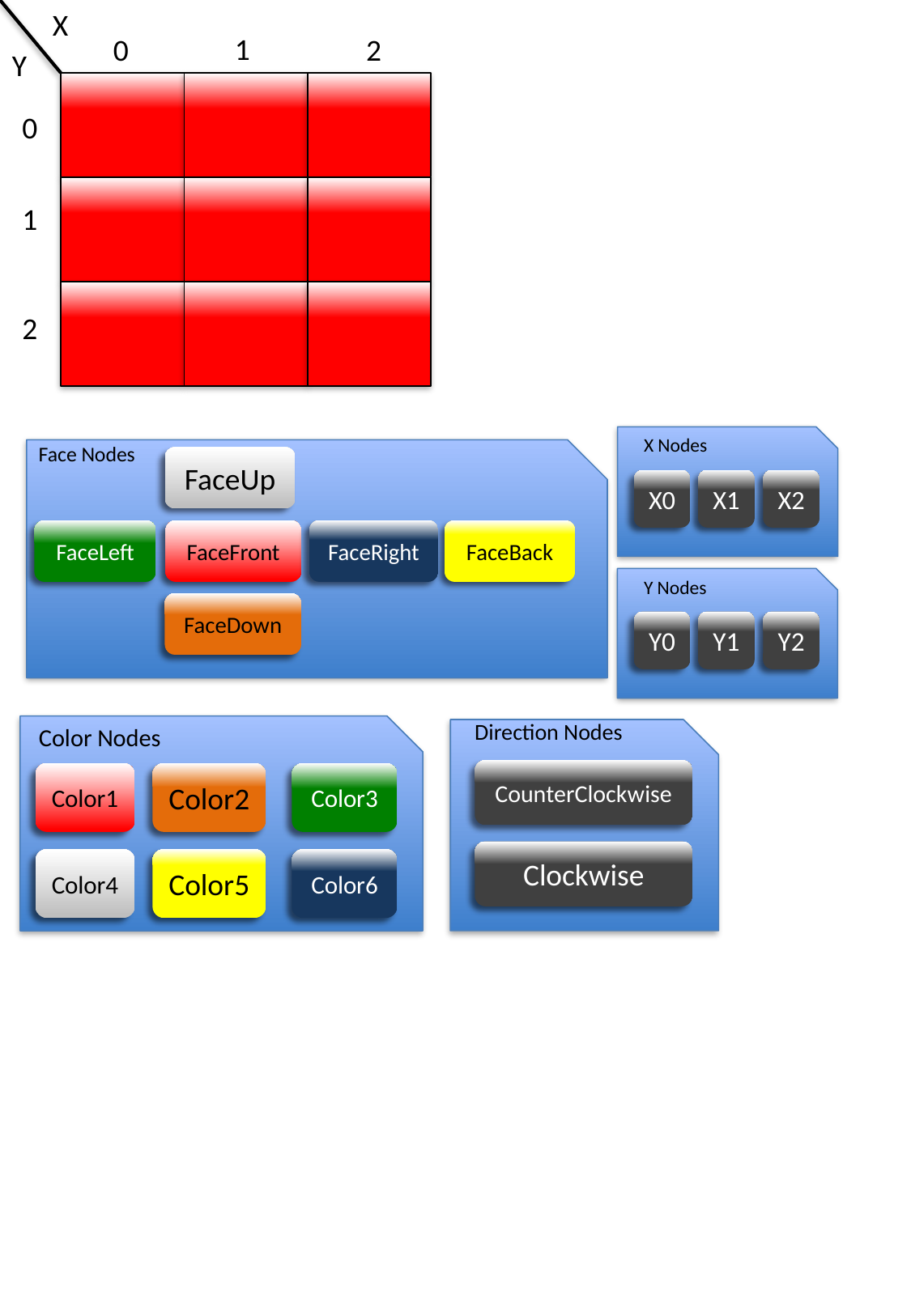

X
1
0
2
Y

0

1

2

X Nodes
X0
X1
X2
Face Nodes

FaceUp
FaceLeft
FaceFront
FaceRight
FaceBack
FaceDown

Y Nodes
Y0
Y1
Y2
Direction Nodes

CounterClockwise
Clockwise

Color Nodes
Color1
Color2
Color3
Color4
Color5
Color6